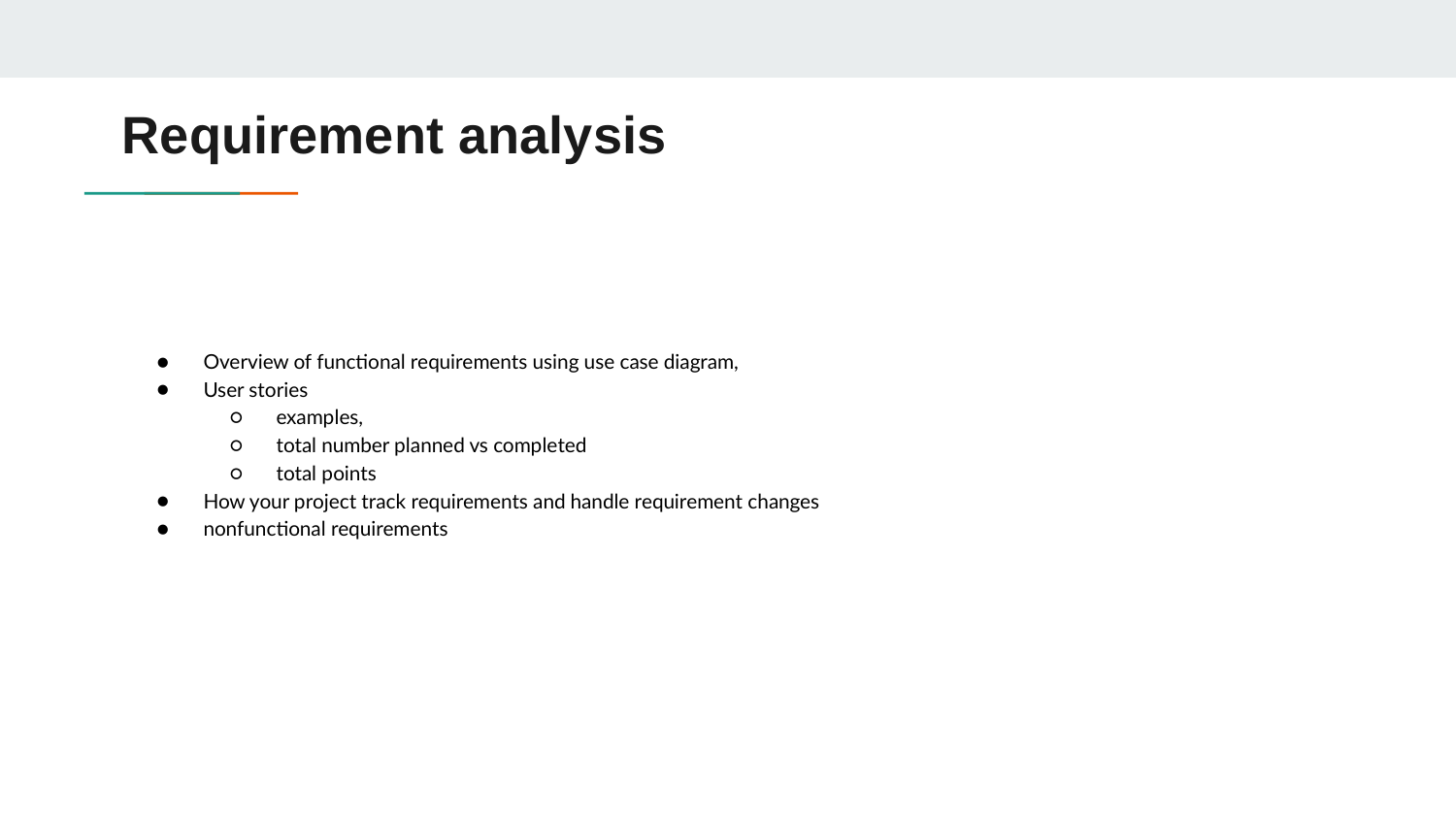

# Requirement analysis
Overview of functional requirements using use case diagram,
User stories
examples,
total number planned vs completed
total points
How your project track requirements and handle requirement changes
nonfunctional requirements